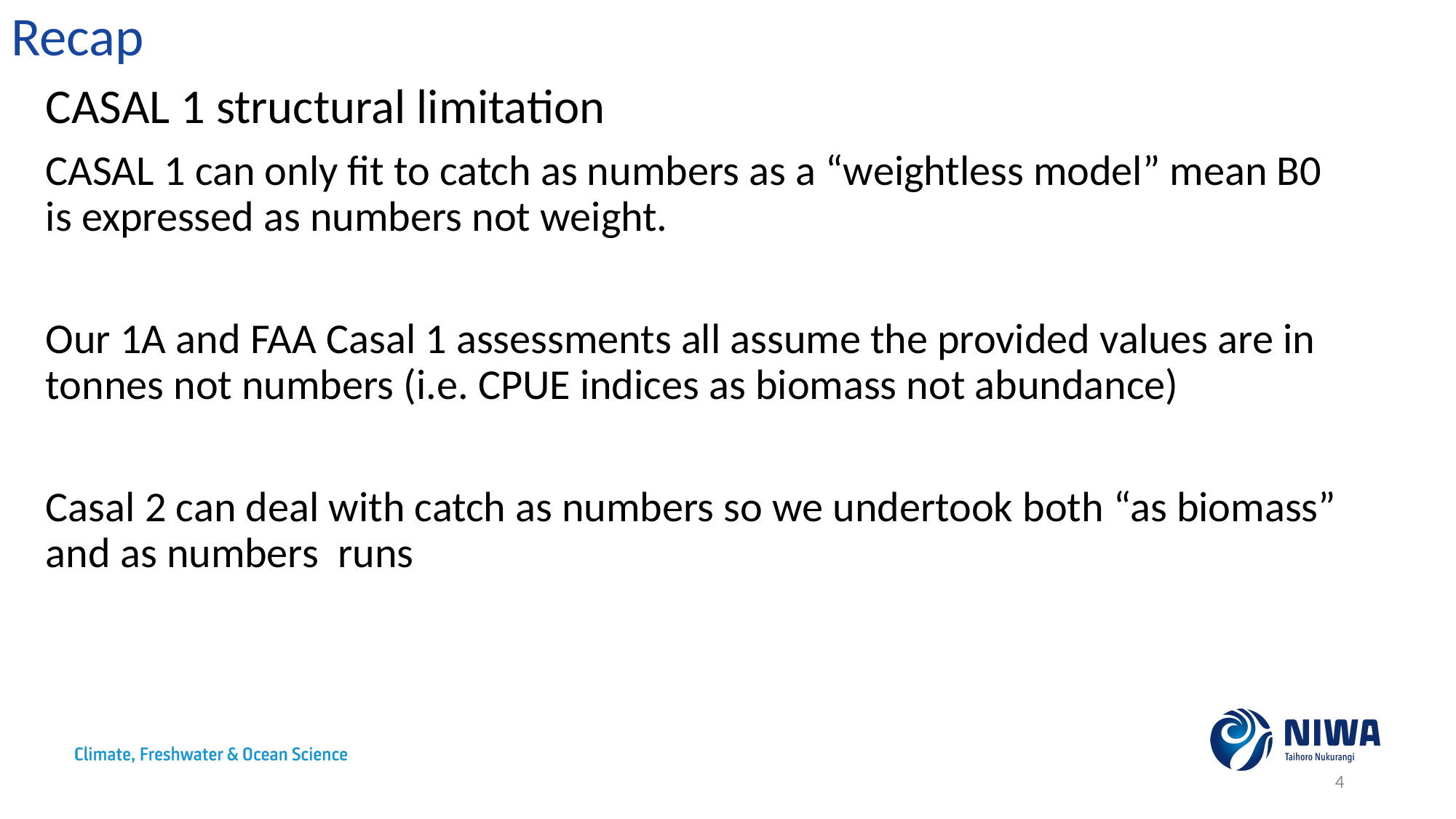

# Recap
CASAL 1 structural limitation
CASAL 1 can only fit to catch as numbers as a “weightless model” mean B0 is expressed as numbers not weight.

Our 1A and FAA Casal 1 assessments all assume the provided values are in tonnes not numbers (i.e. CPUE indices as biomass not abundance)

Casal 2 can deal with catch as numbers so we undertook both “as biomass” and as numbers  runs

4